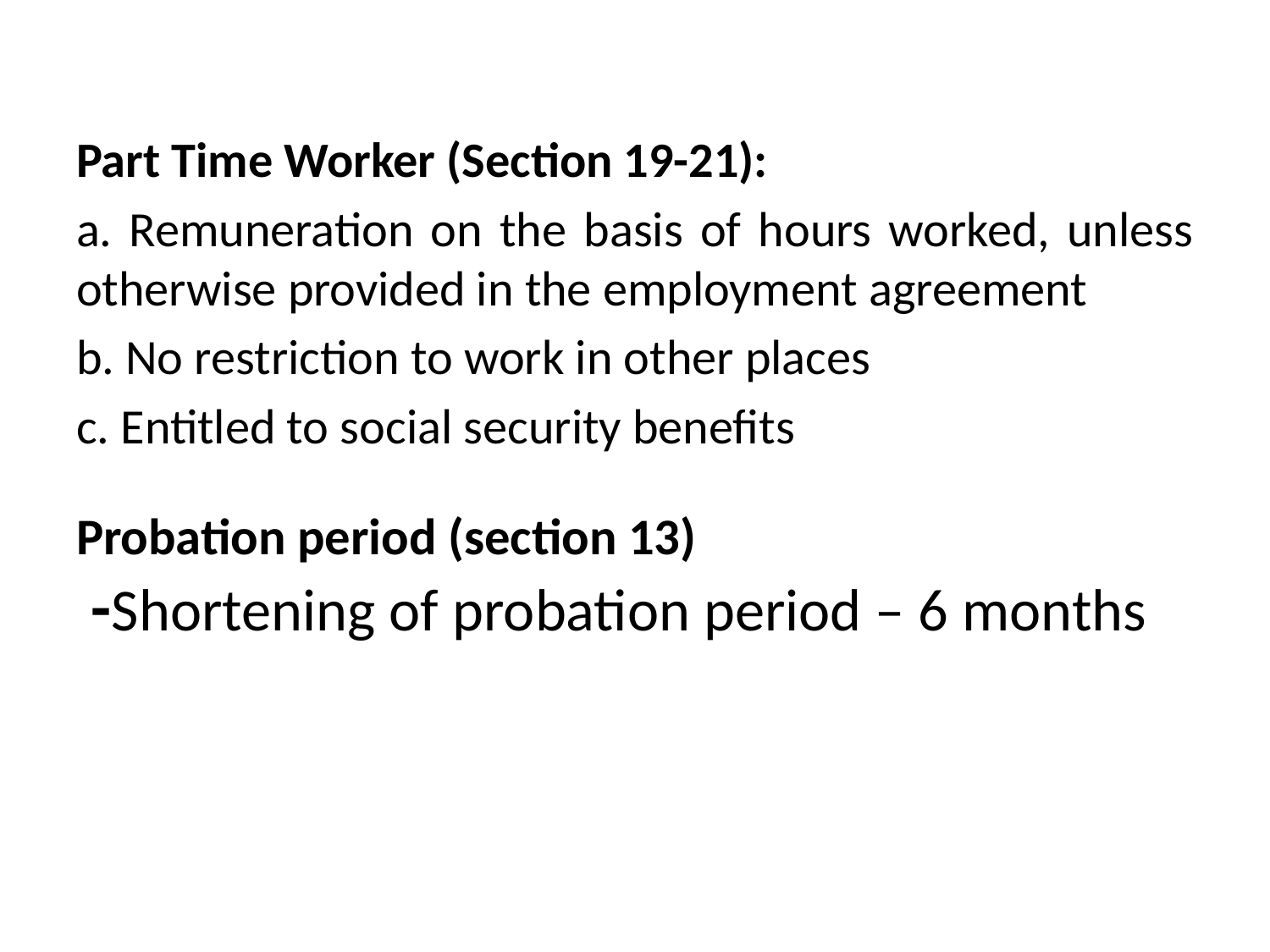

Part Time Worker (Section 19-21):
a. Remuneration on the basis of hours worked, unless otherwise provided in the employment agreement
b. No restriction to work in other places
c. Entitled to social security benefits

# Probation period (section 13) -Shortening of probation period – 6 months